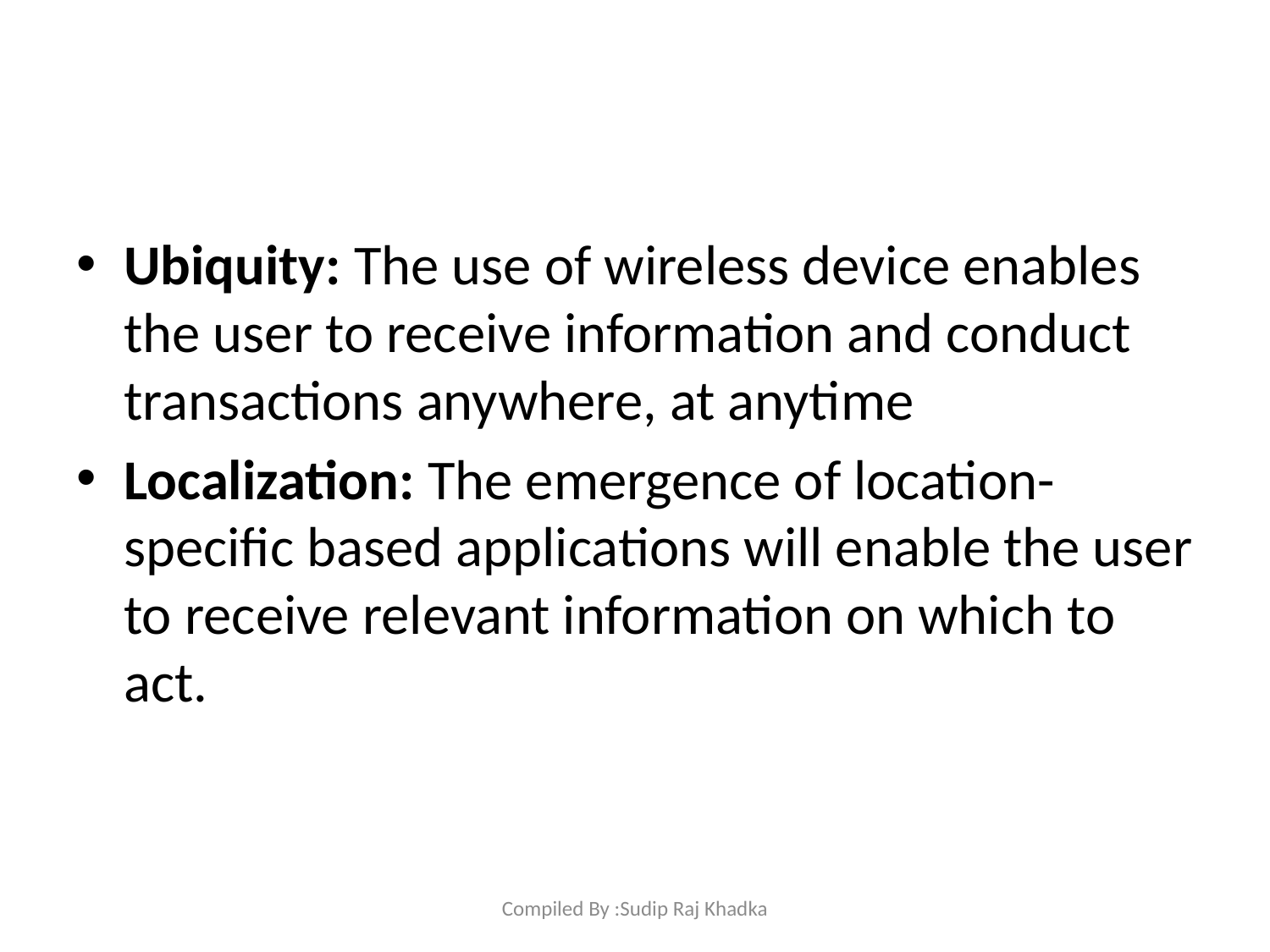

#
Ubiquity: The use of wireless device enables the user to receive information and conduct transactions anywhere, at anytime
Localization: The emergence of location-specific based applications will enable the user to receive relevant information on which to act.

Compiled By :Sudip Raj Khadka